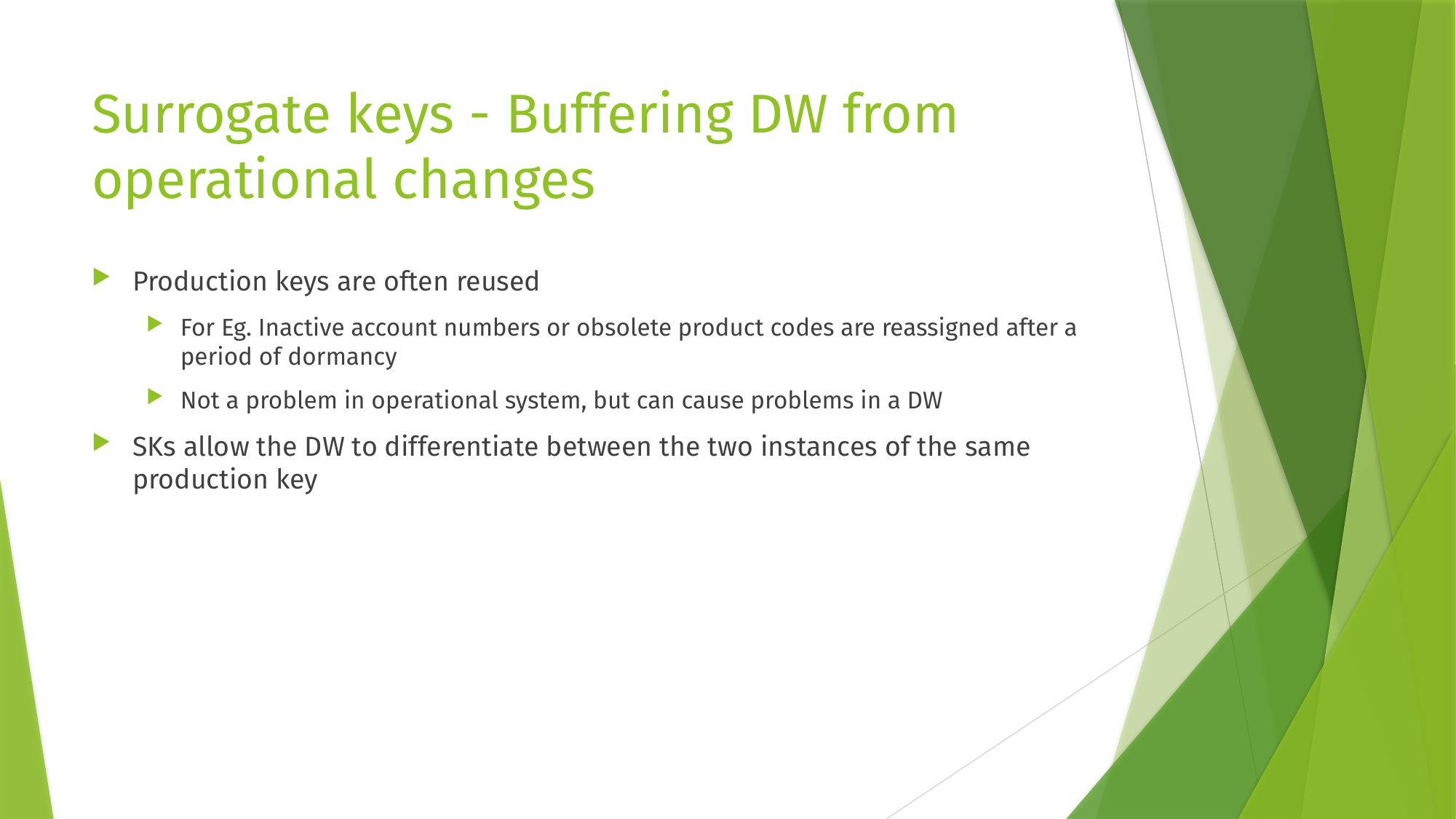

# Surrogate keys - Buffering DW from operational changes
Production keys are often reused
For Eg. Inactive account numbers or obsolete product codes are reassigned after a period of dormancy
Not a problem in operational system, but can cause problems in a DW
SKs allow the DW to differentiate between the two instances of the same production key